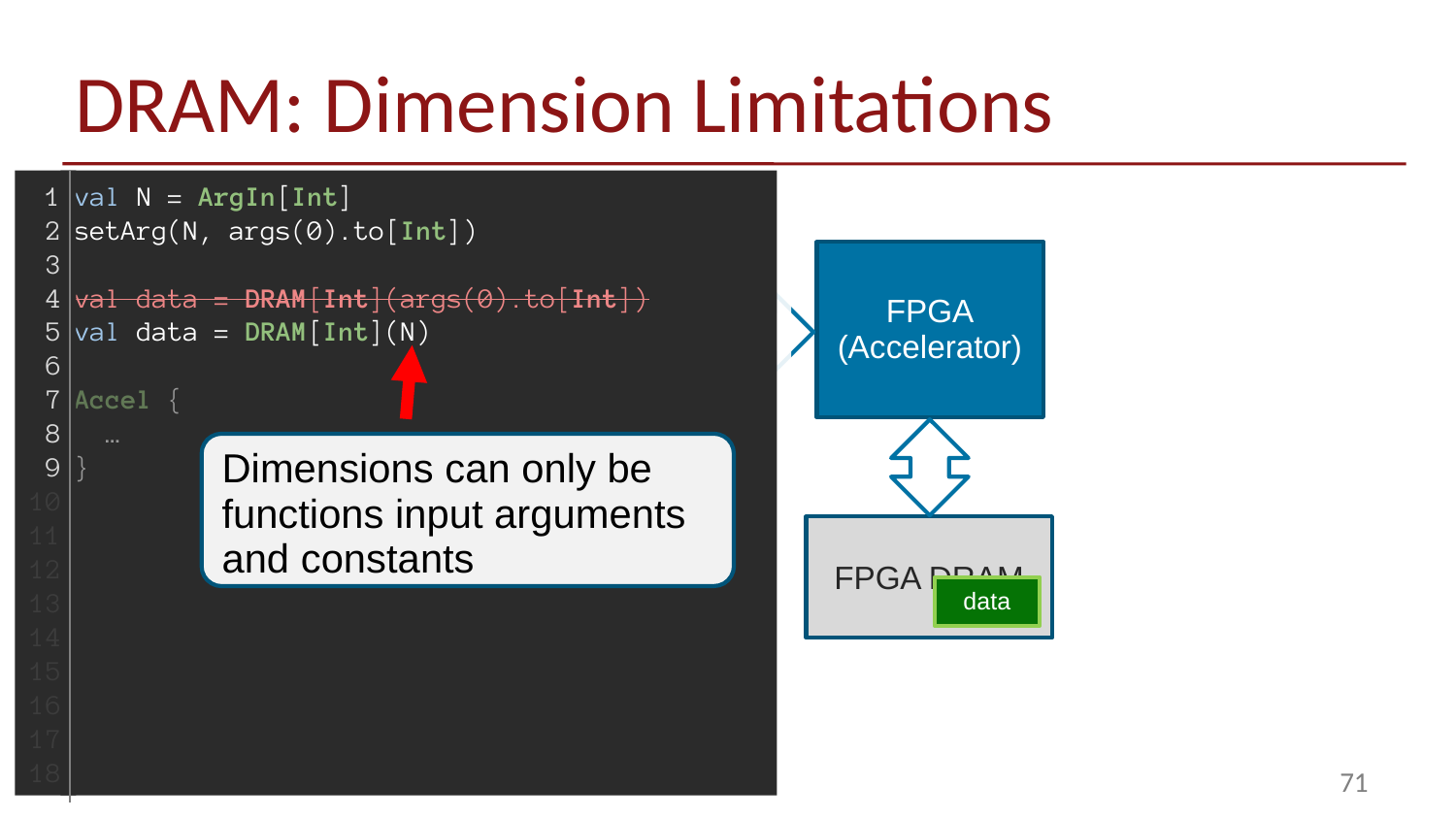

# DRAM: Dimension Limitations

1
2
3
4
5
6
7
8
9
10
11
12
13
14
15
16
17
18
val N = ArgIn[Int]
setArg(N, args(0).to[Int])

val data = DRAM[Int](args(0).to[Int])
val data = DRAM[Int](N)

Accel {
  …
}

FPGA
(Accelerator)
ARM A9
(Host)

Dimensions can only be functions input arguments and constants

FPGA DRAM

CPU DRAM

data
71